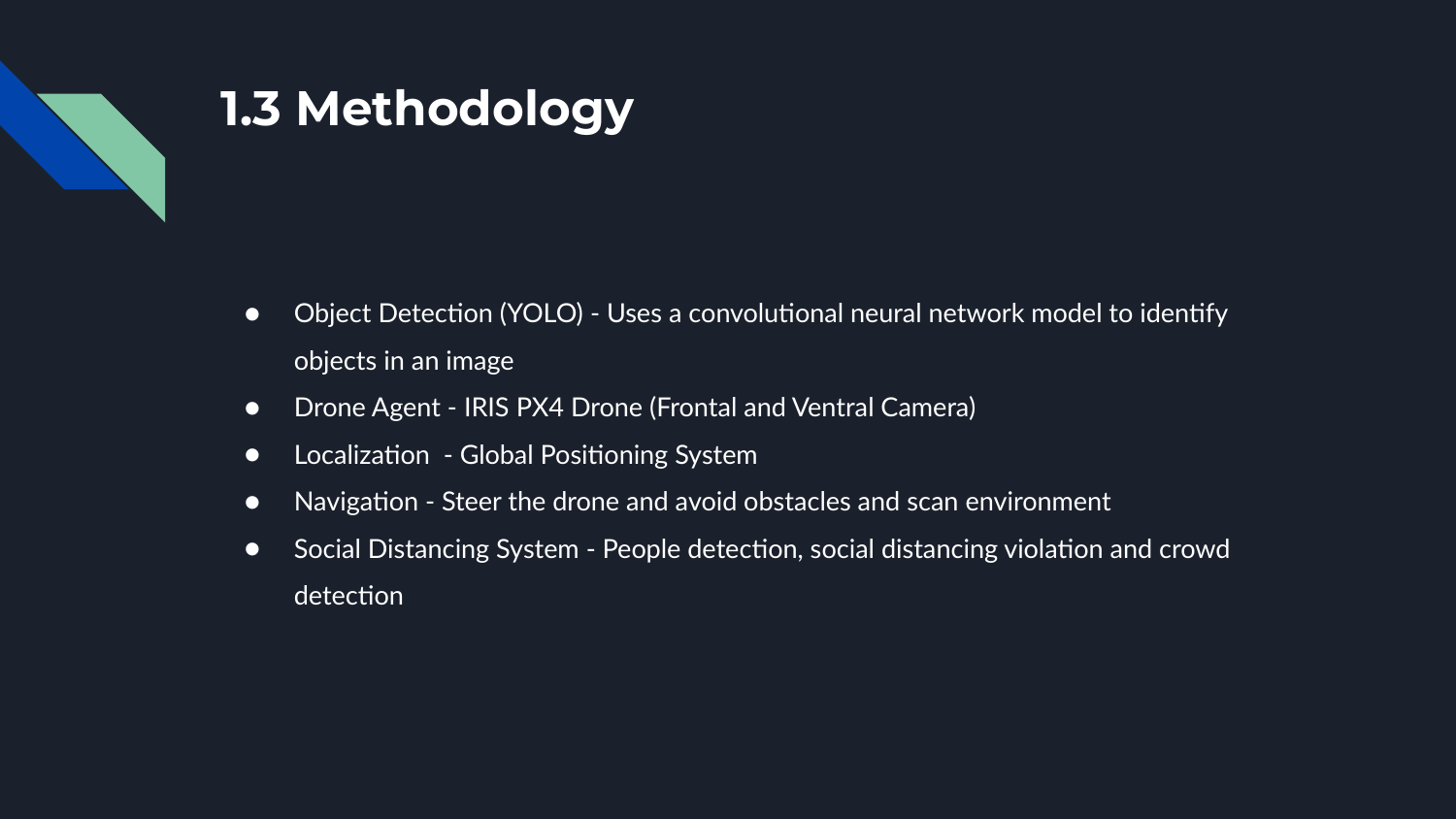

# 1.3 Methodology
Object Detection (YOLO) - Uses a convolutional neural network model to identify objects in an image
Drone Agent - IRIS PX4 Drone (Frontal and Ventral Camera)
Localization  - Global Positioning System
Navigation - Steer the drone and avoid obstacles and scan environment
Social Distancing System - People detection, social distancing violation and crowd detection